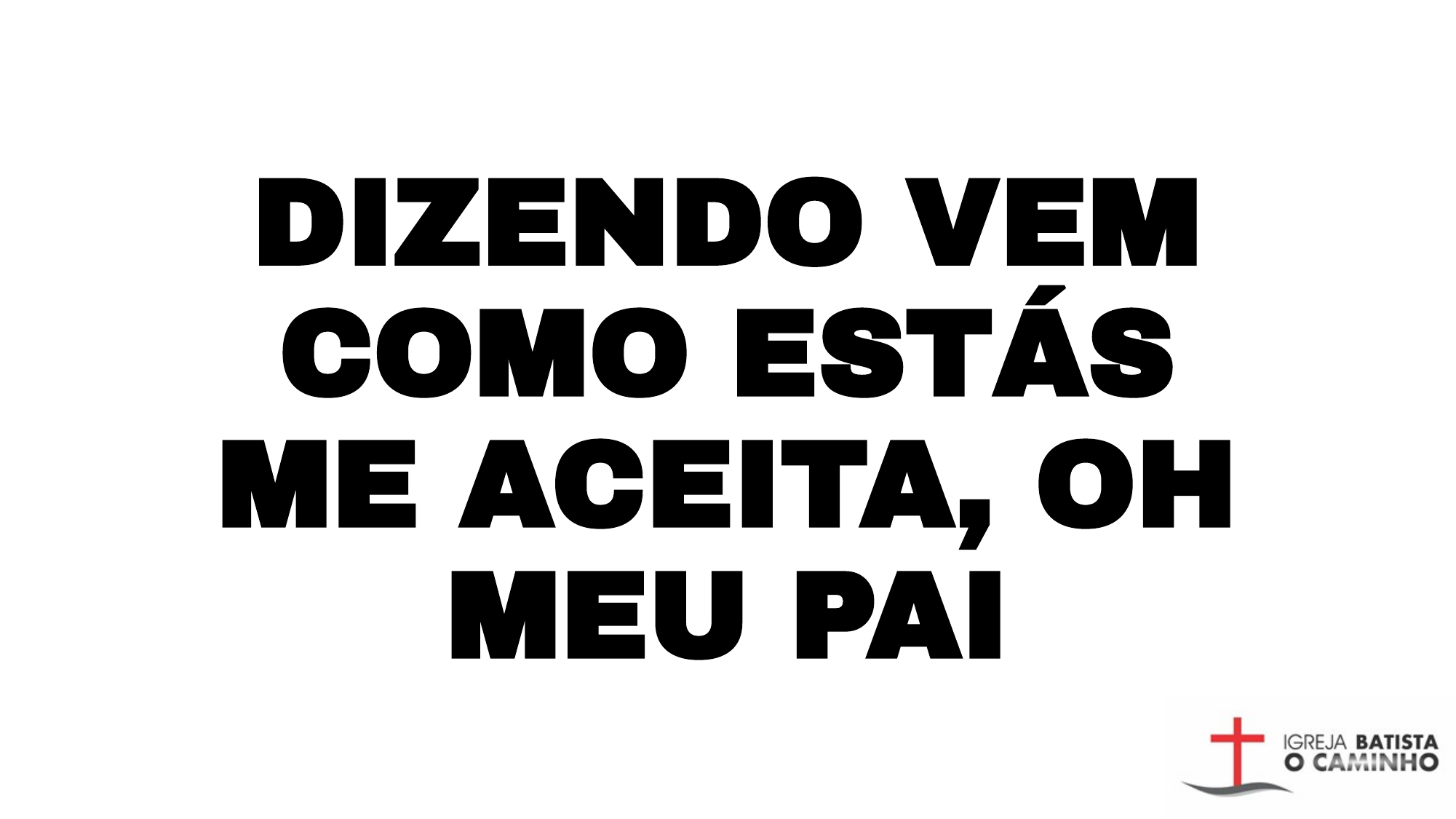

# DIZENDO VEM COMO ESTÁS ME ACEITA, OH MEU PAI